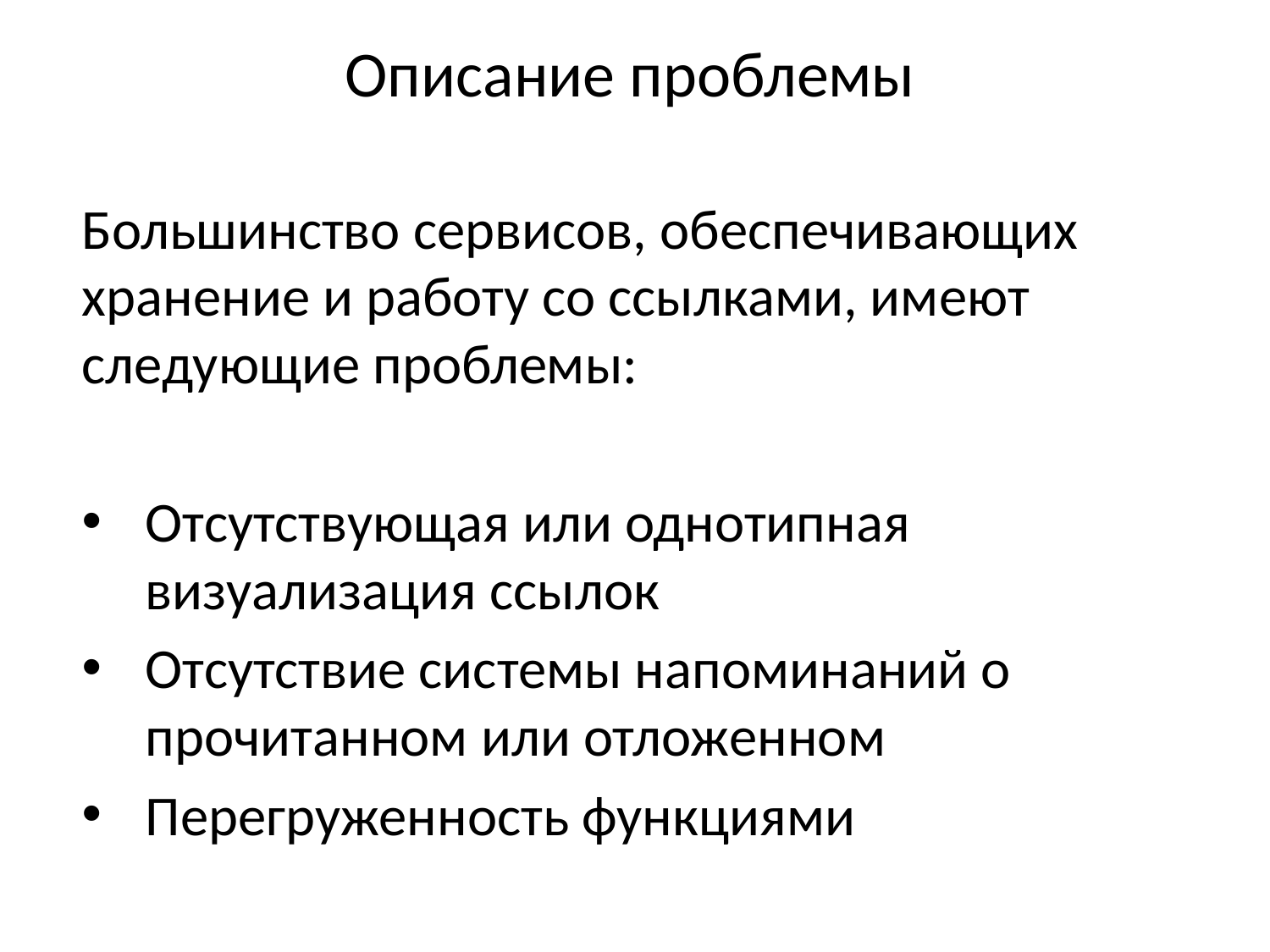

# Описание проблемы
Большинство сервисов, обеспечивающих хранение и работу со ссылками, имеют следующие проблемы:

Отсутствующая или однотипная визуализация ссылок
Отсутствие системы напоминаний о прочитанном или отложенном
Перегруженность функциями